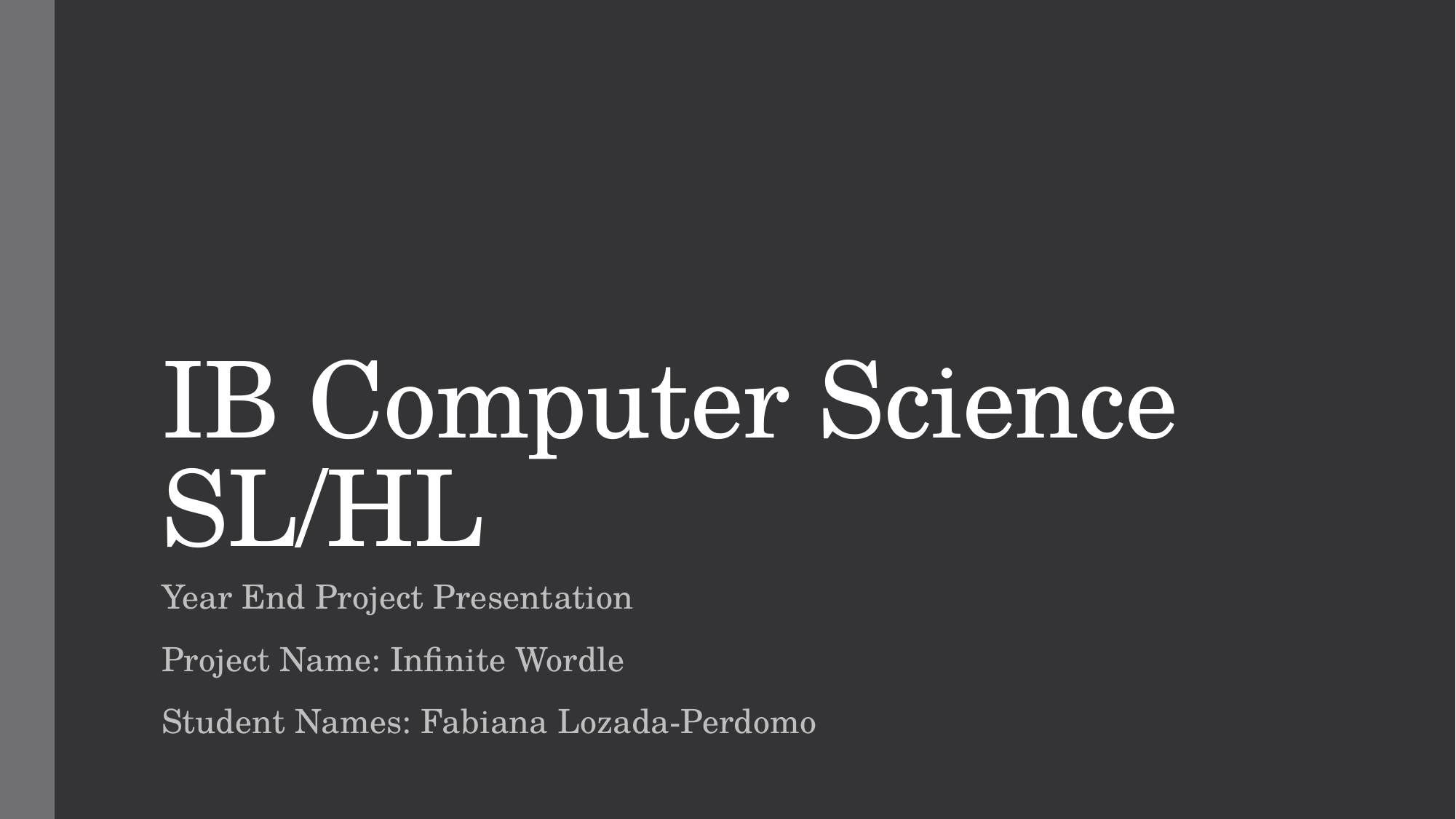

# IB Computer Science SL/HL
Year End Project Presentation
Project Name: Infinite Wordle
Student Names: Fabiana Lozada-Perdomo